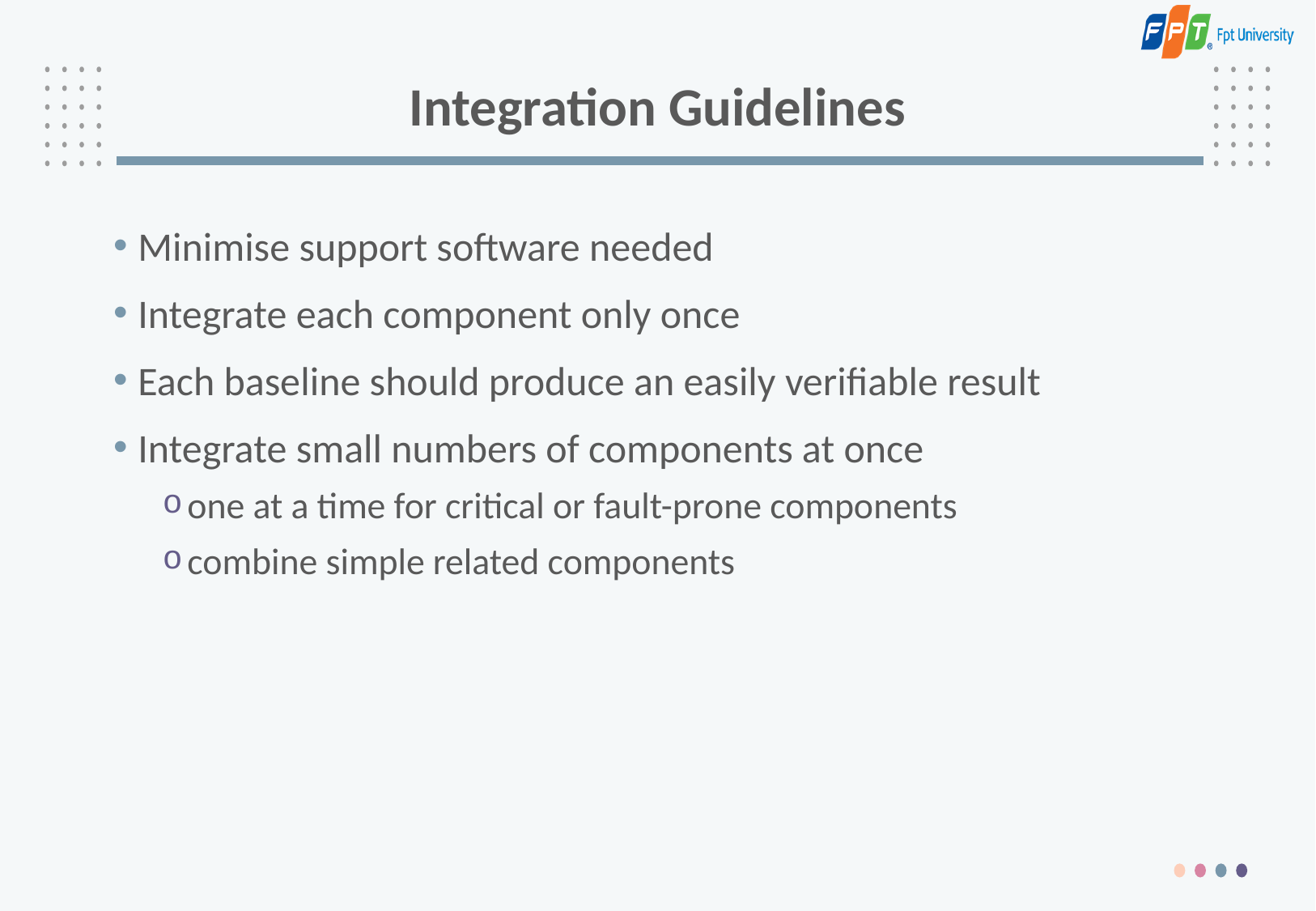

# Integration Guidelines
Minimise support software needed
Integrate each component only once
Each baseline should produce an easily verifiable result
Integrate small numbers of components at once
one at a time for critical or fault-prone components
combine simple related components